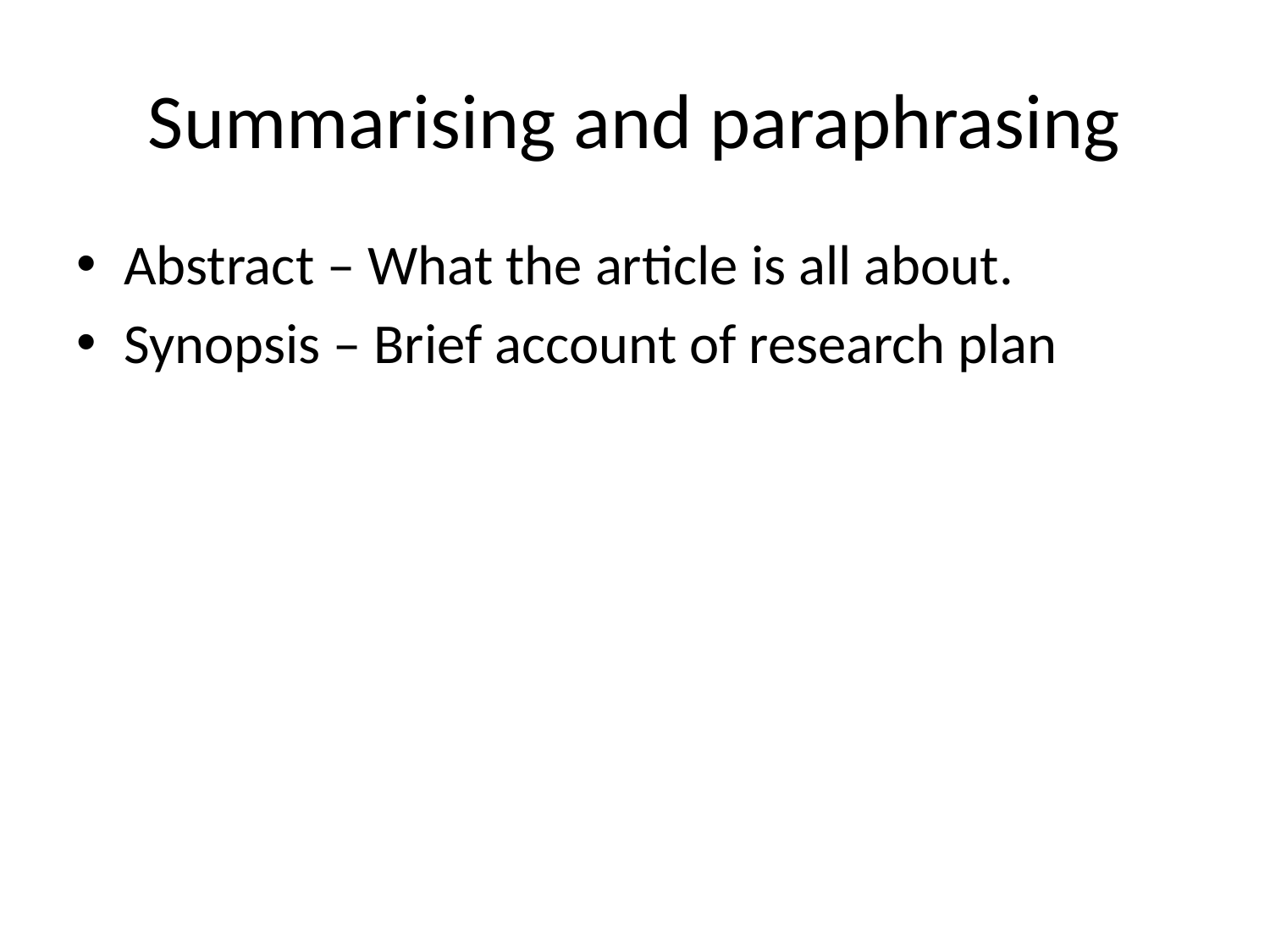

# Summarising and paraphrasing
Abstract – What the article is all about.
Synopsis – Brief account of research plan